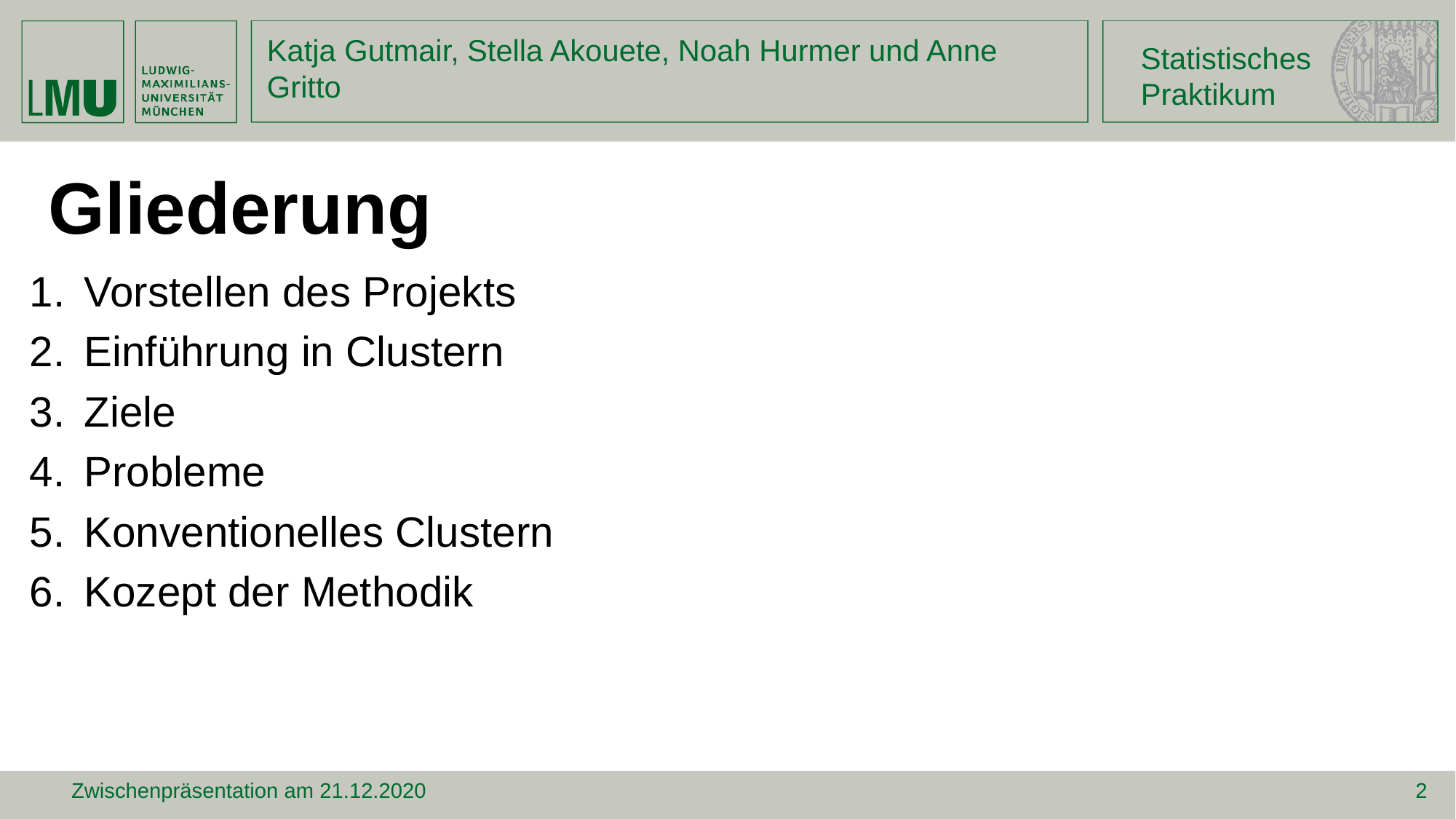

Statistisches
Praktikum
Katja Gutmair, Stella Akouete, Noah Hurmer und Anne Gritto
Gliederung
Vorstellen des Projekts
Einführung in Clustern
Ziele
Probleme
Konventionelles Clustern
Kozept der Methodik
Zwischenpräsentation am 21.12.2020
2